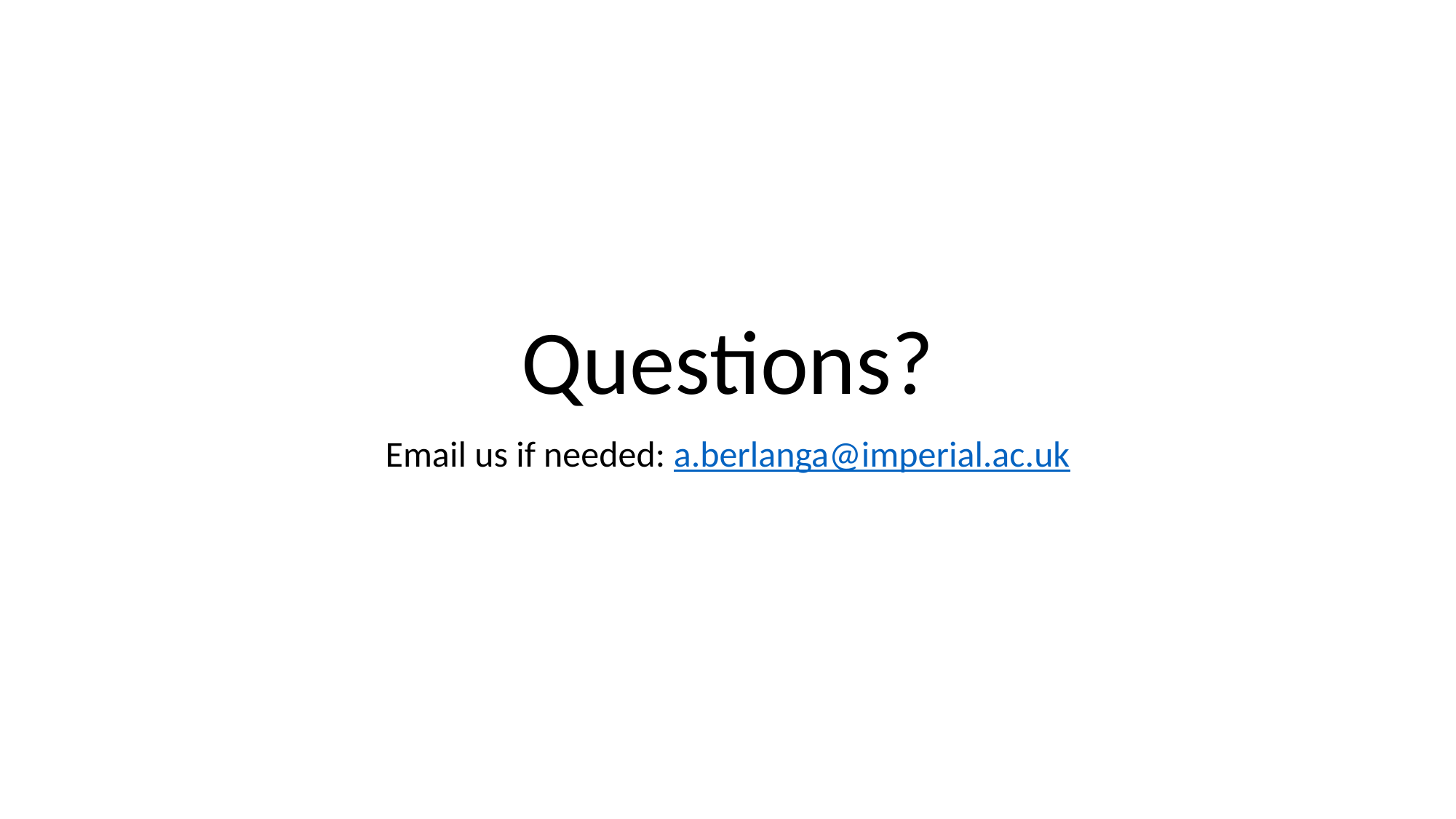

# Questions?
Email us if needed: a.berlanga@imperial.ac.uk